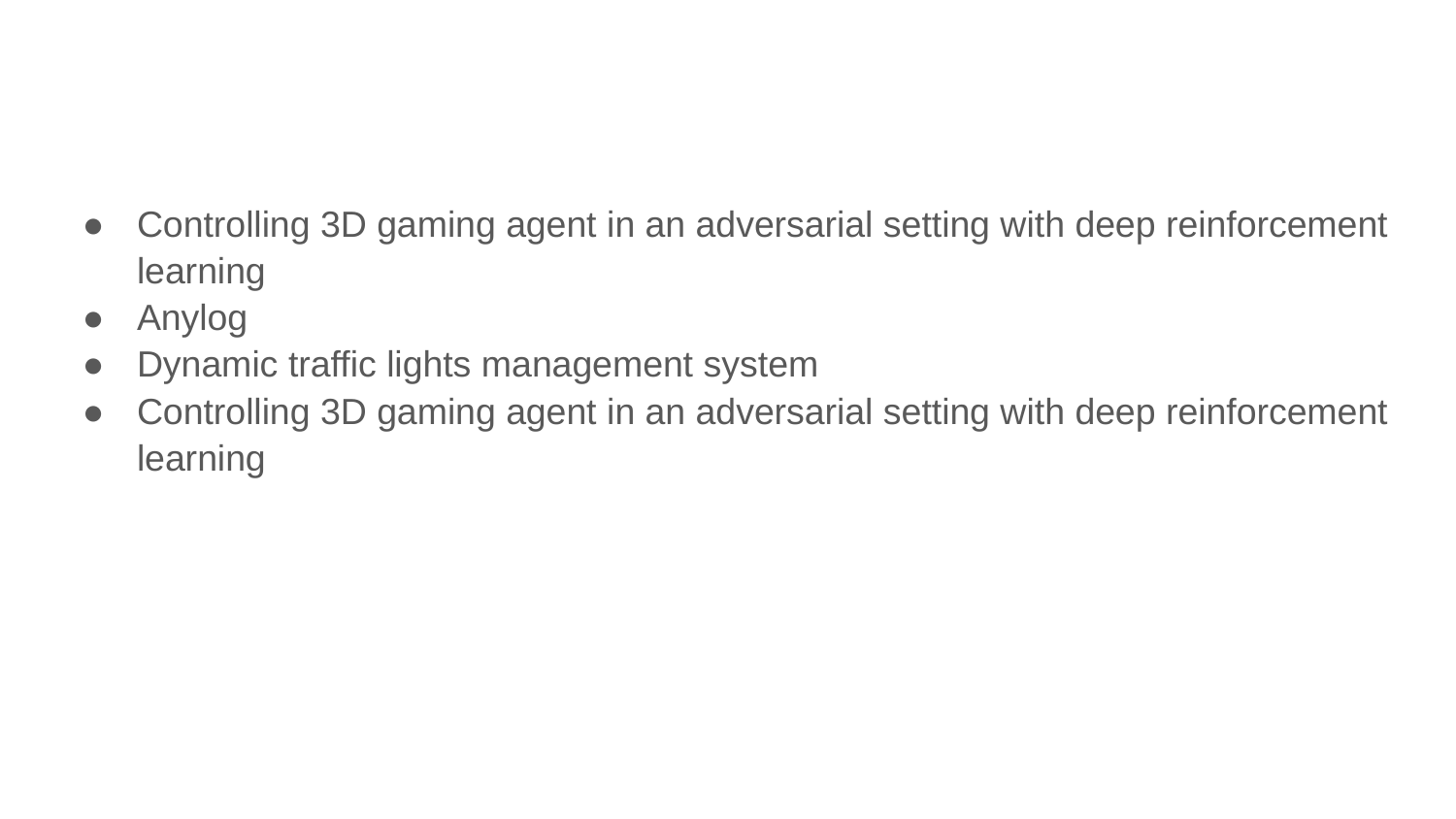

#
Controlling 3D gaming agent in an adversarial setting with deep reinforcement learning
Anylog
Dynamic traffic lights management system
Controlling 3D gaming agent in an adversarial setting with deep reinforcement learning